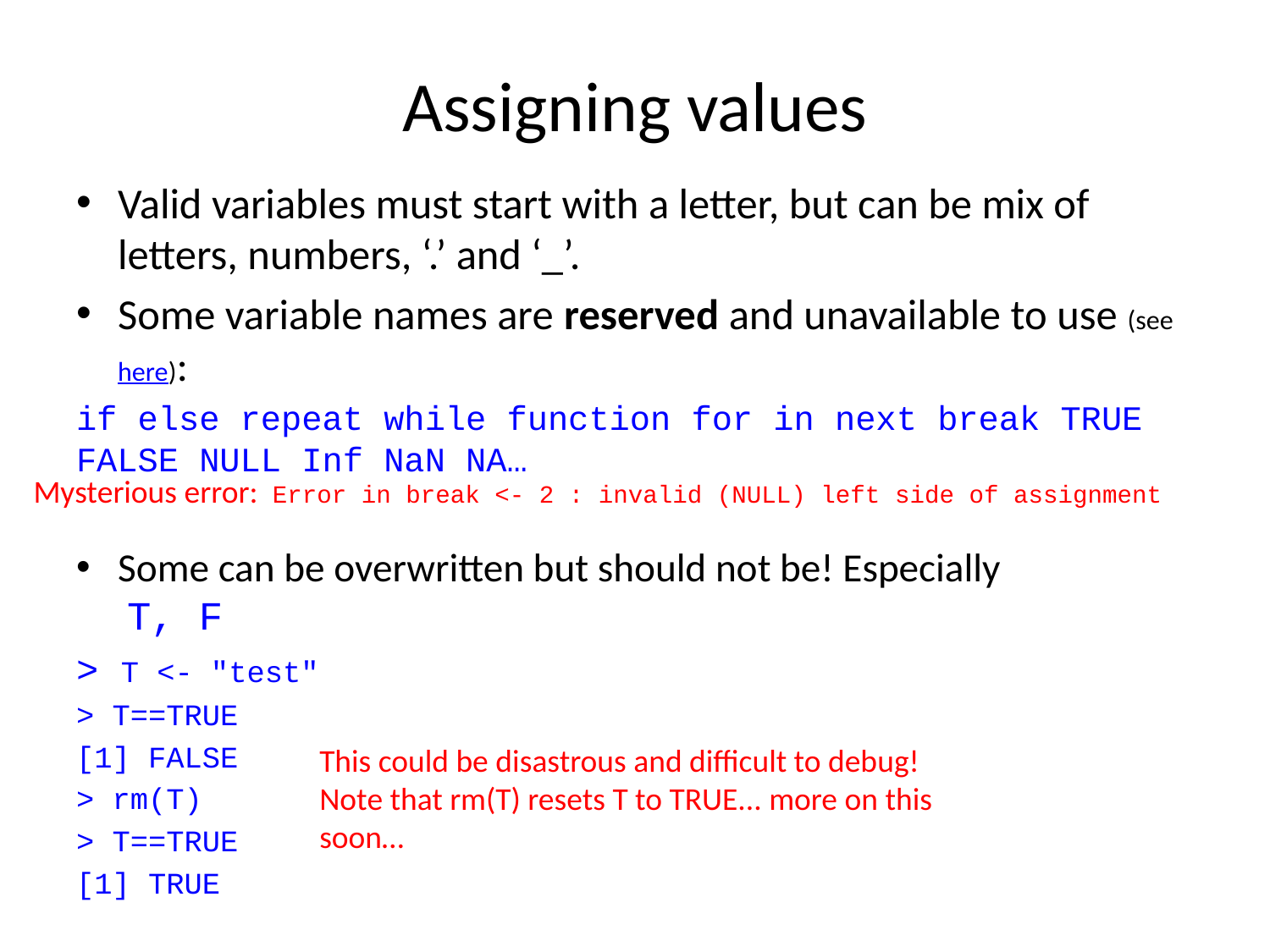

# Assigning values
Valid variables must start with a letter, but can be mix of letters, numbers, ‘.’ and ‘_’.
Some variable names are reserved and unavailable to use (see here):
if else repeat while function for in next break TRUE FALSE NULL Inf NaN NA…

Some can be overwritten but should not be! Especially
 T, F
> T <- "test"
> T==TRUE
[1] FALSE
> rm(T)
> T==TRUE
[1] TRUE
Mysterious error:  Error in break <- 2 : invalid (NULL) left side of assignment
This could be disastrous and difficult to debug! Note that rm(T) resets T to TRUE... more on this soon…